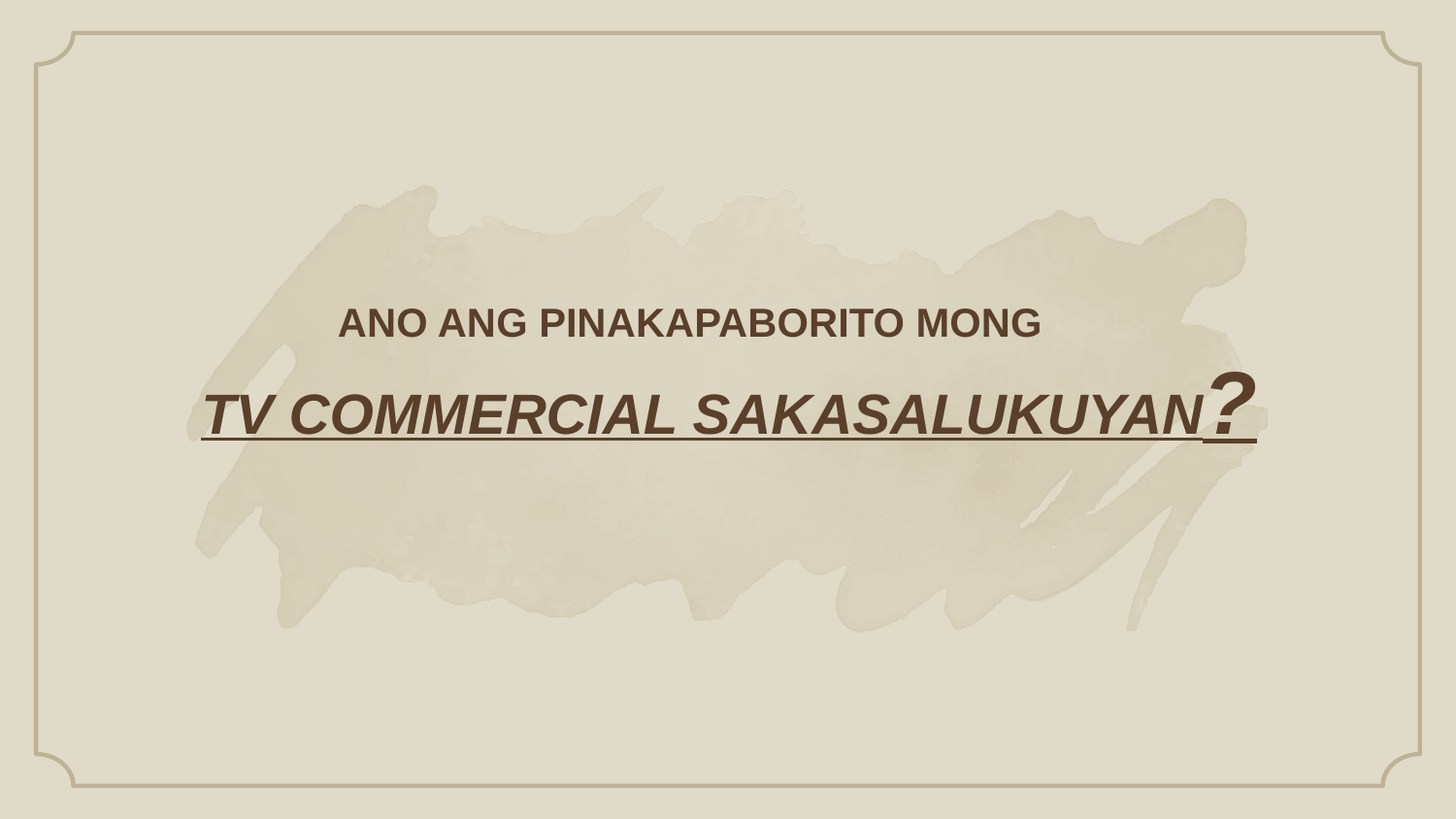

ANO ANG PINAKAPABORITO MONG
       TV COMMERCIAL SAKASALUKUYAN?
HALIMBAWA:
HALIMBAWA NG TEKSTONG PERSWEYSIV,ISKRIP SA PATALASTAS,PROPAGANDA SA ELEKSYON,PLIERS NG PRODUKTO,BROCHURES NA NANGHIHIKAYAT,NETWORKING

Ano naman  ang PROPAGANDA?